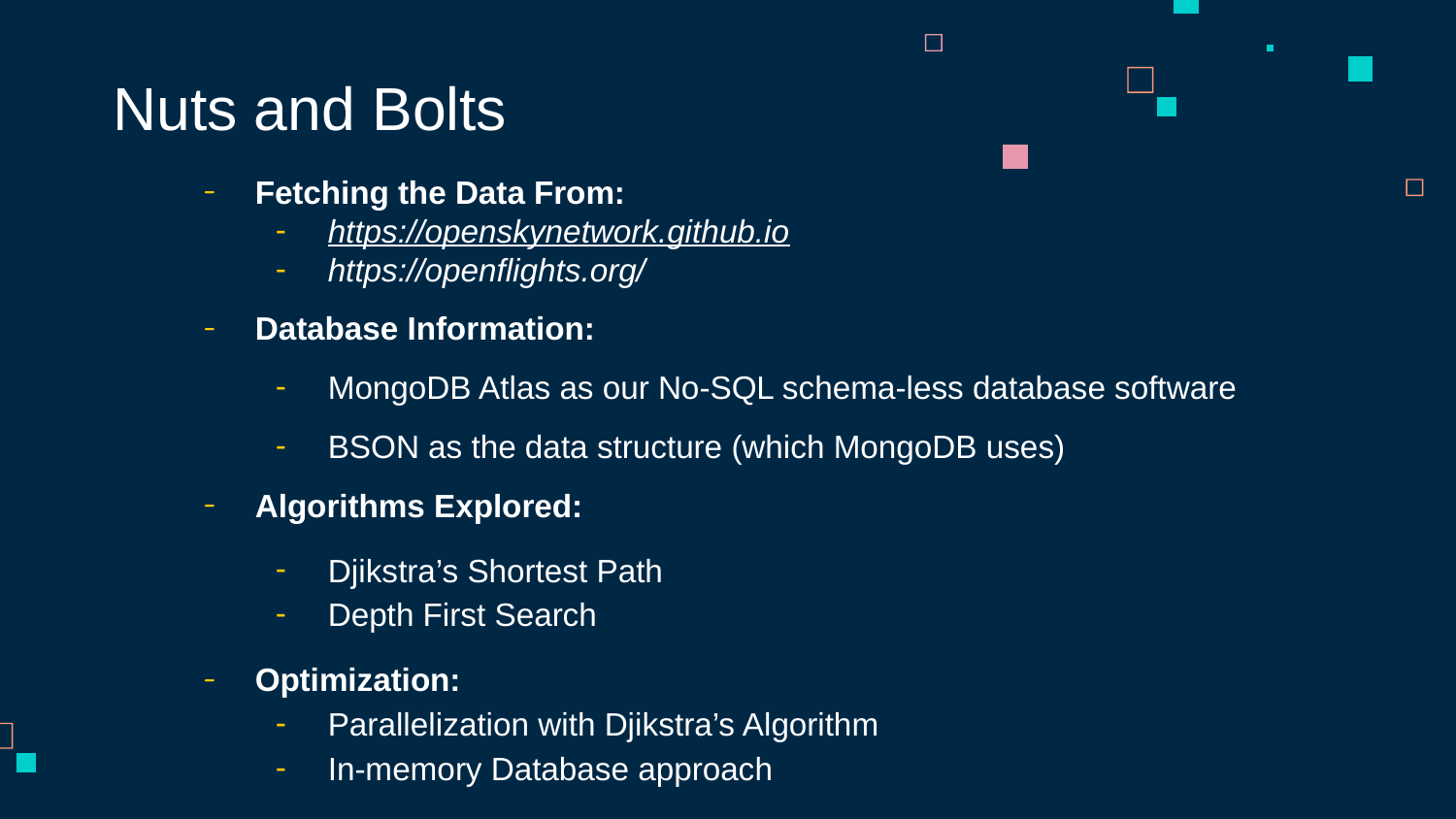

# Nuts and Bolts
Fetching the Data From:
https://openskynetwork.github.io
https://openflights.org/
Database Information:
MongoDB Atlas as our No-SQL schema-less database software
BSON as the data structure (which MongoDB uses)
Algorithms Explored:
Djikstra’s Shortest Path
Depth First Search
Optimization:
Parallelization with Djikstra’s Algorithm
In-memory Database approach